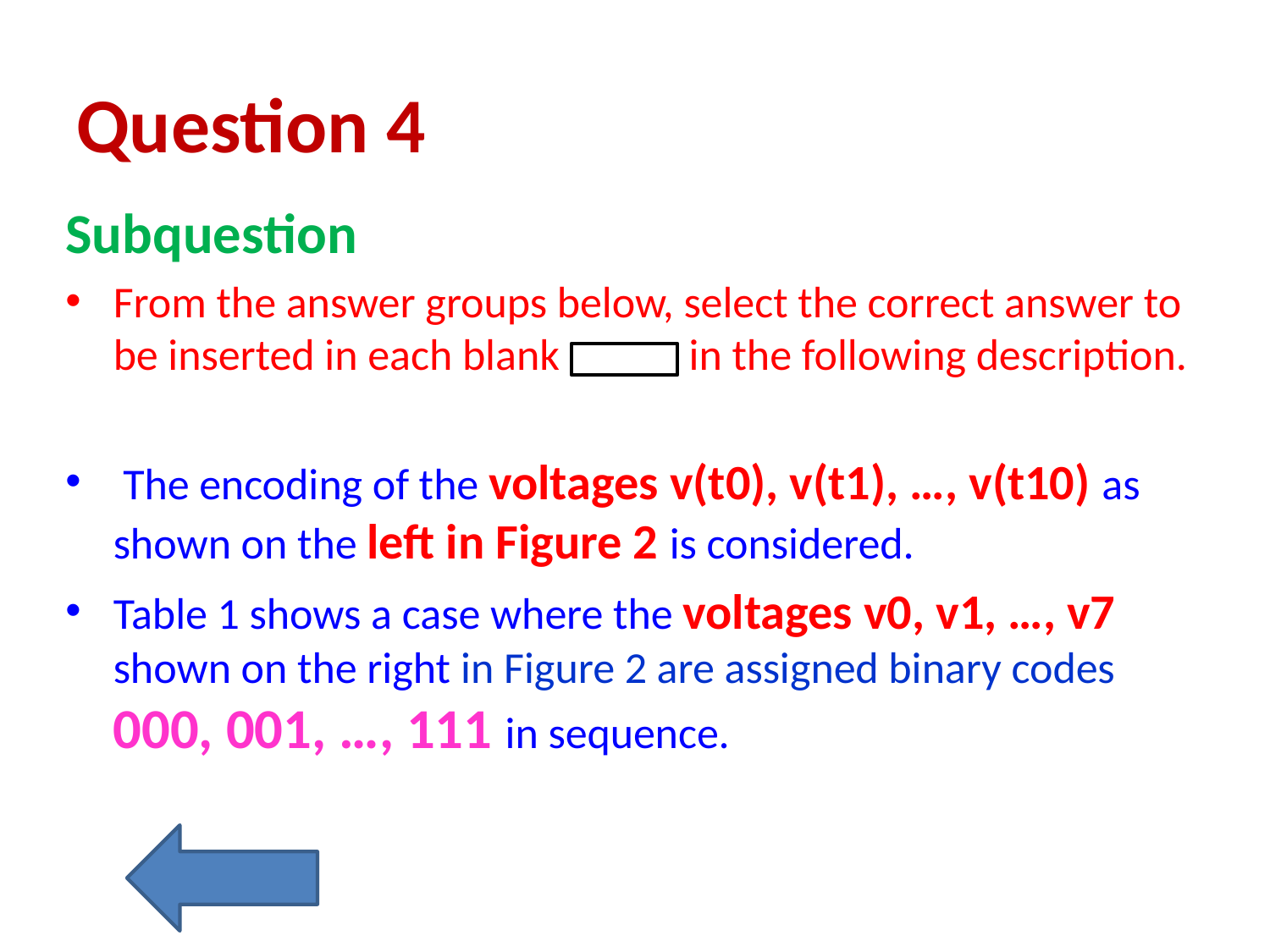

# Question 4
Subquestion
From the answer groups below, select the correct answer to be inserted in each blank             in the following description.

 The encoding of the voltages v(t0), v(t1), …, v(t10) as shown on the left in Figure 2 is considered.
Table 1 shows a case where the voltages v0, v1, …, v7 shown on the right in Figure 2 are assigned binary codes 000, 001, …, 111 in sequence.